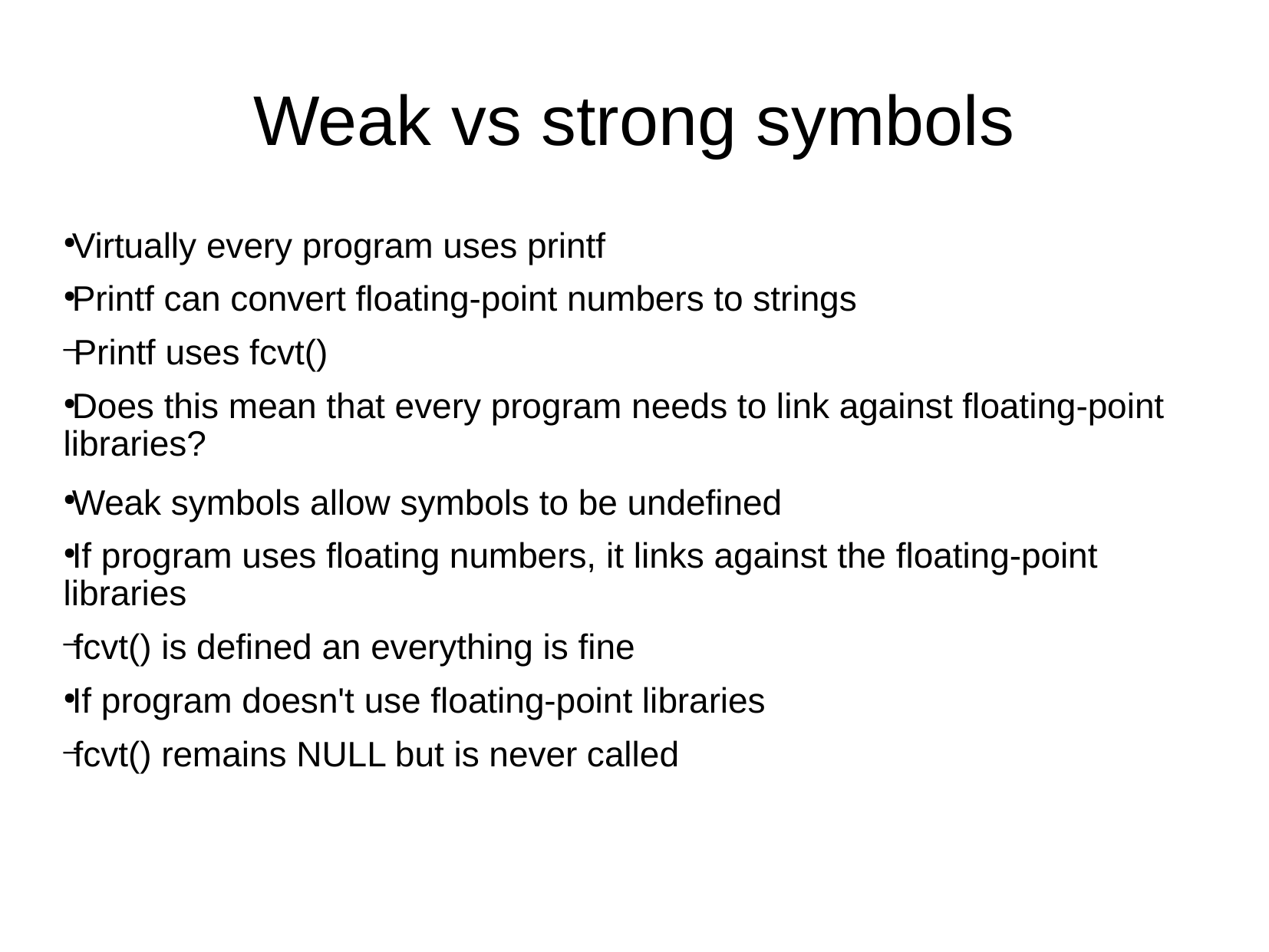

Weak vs strong symbols
Virtually every program uses printf
Printf can convert floating-point numbers to strings
Printf uses fcvt()
Does this mean that every program needs to link against floating-point libraries?
Weak symbols allow symbols to be undefined
If program uses floating numbers, it links against the floating-point libraries
fcvt() is defined an everything is fine
If program doesn't use floating-point libraries
fcvt() remains NULL but is never called